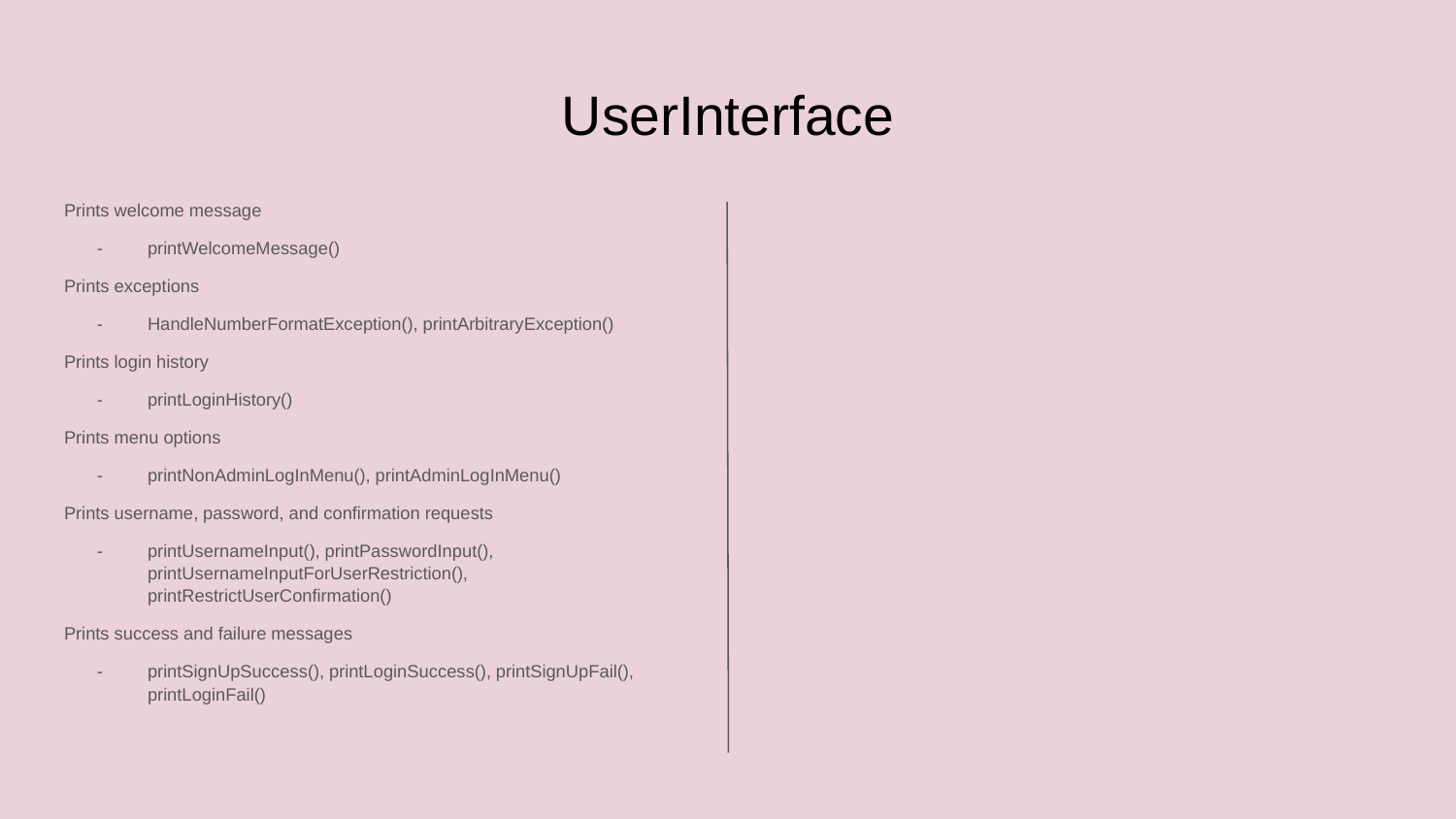

# UserInterface
Prints welcome message
printWelcomeMessage()
Prints exceptions
HandleNumberFormatException(), printArbitraryException()
Prints login history
printLoginHistory()
Prints menu options
printNonAdminLogInMenu(), printAdminLogInMenu()
Prints username, password, and confirmation requests
printUsernameInput(), printPasswordInput(), printUsernameInputForUserRestriction(), printRestrictUserConfirmation()
Prints success and failure messages
printSignUpSuccess(), printLoginSuccess(), printSignUpFail(), printLoginFail()